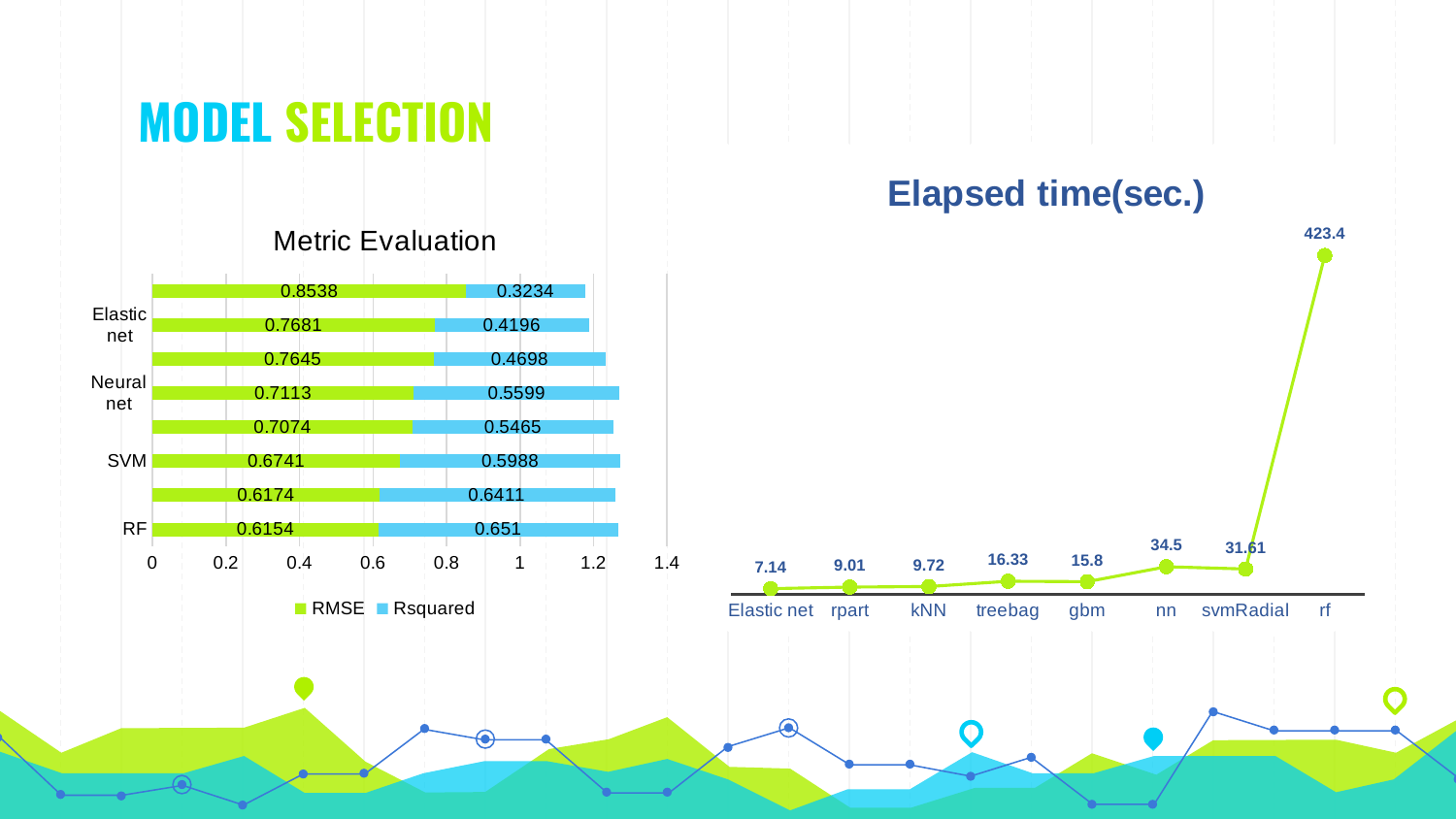

# MODEL SELECTION

### Chart:

| Category | Elapsed time(sec.) |
|---|---|
| Elastic net | 7.14 |
| rpart | 9.01 |
| kNN | 9.72 |
| treebag | 16.33 |
| gbm | 15.8 |
| nn | 34.5 |
| svmRadial | 31.61 |
| rf | 423.4 |

### Chart: Metric Evaluation

| Category | RMSE | Rsquared |
|---|---|---|
| RF | 0.6154 | 0.651 |
| GBM | 0.6174 | 0.6411 |
| SVM | 0.6741 | 0.5988 |
| tree bag | 0.7074 | 0.5465 |
| Neural net | 0.7113 | 0.5599 |
| kNN | 0.7645 | 0.4698 |
| Elastic net | 0.7681 | 0.4196 |
| rpart | 0.8538 | 0.3234 |